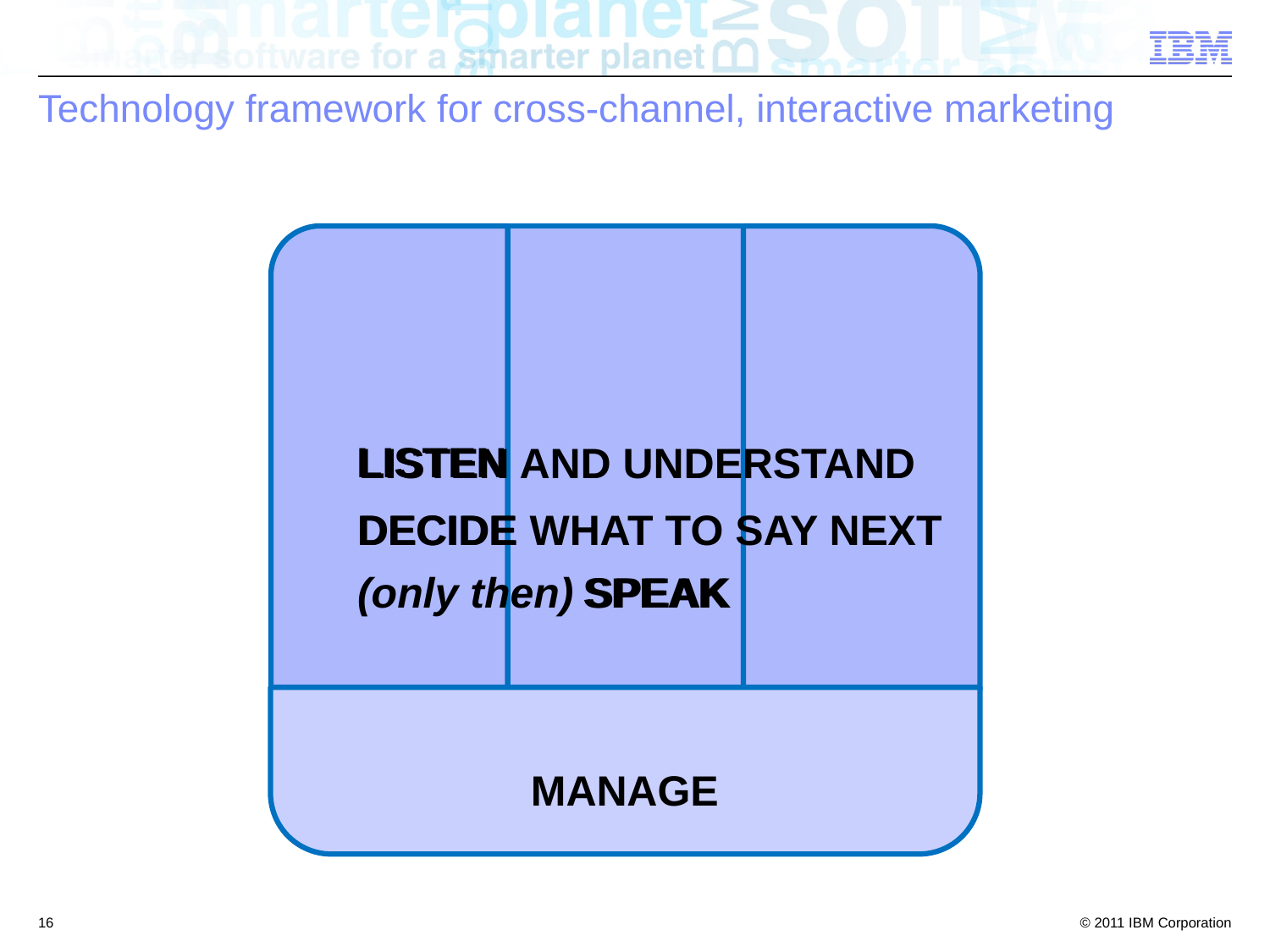

# Technology framework for cross-channel, interactive marketing

LISTEN
LISTEN AND UNDERSTAND
DECIDE WHAT TO SAY NEXT
DECIDE
SPEAK
(only then) SPEAK

MANAGE
16